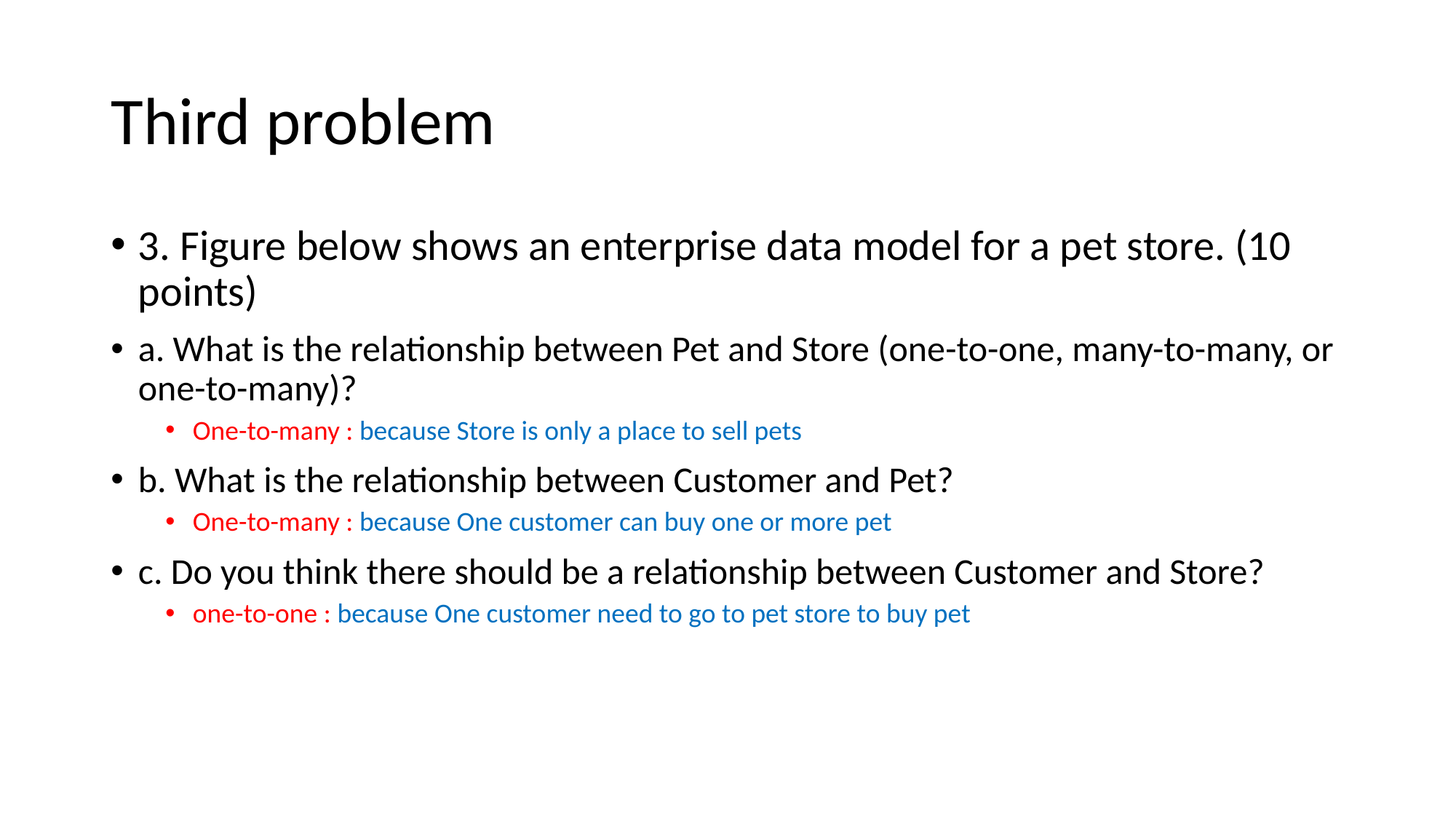

# Third problem
3. Figure below shows an enterprise data model for a pet store. (10 points)
a. What is the relationship between Pet and Store (one-to-one, many-to-many, or one-to-many)?
One-to-many : because Store is only a place to sell pets
b. What is the relationship between Customer and Pet?
One-to-many : because One customer can buy one or more pet
c. Do you think there should be a relationship between Customer and Store?
one-to-one : because One customer need to go to pet store to buy pet